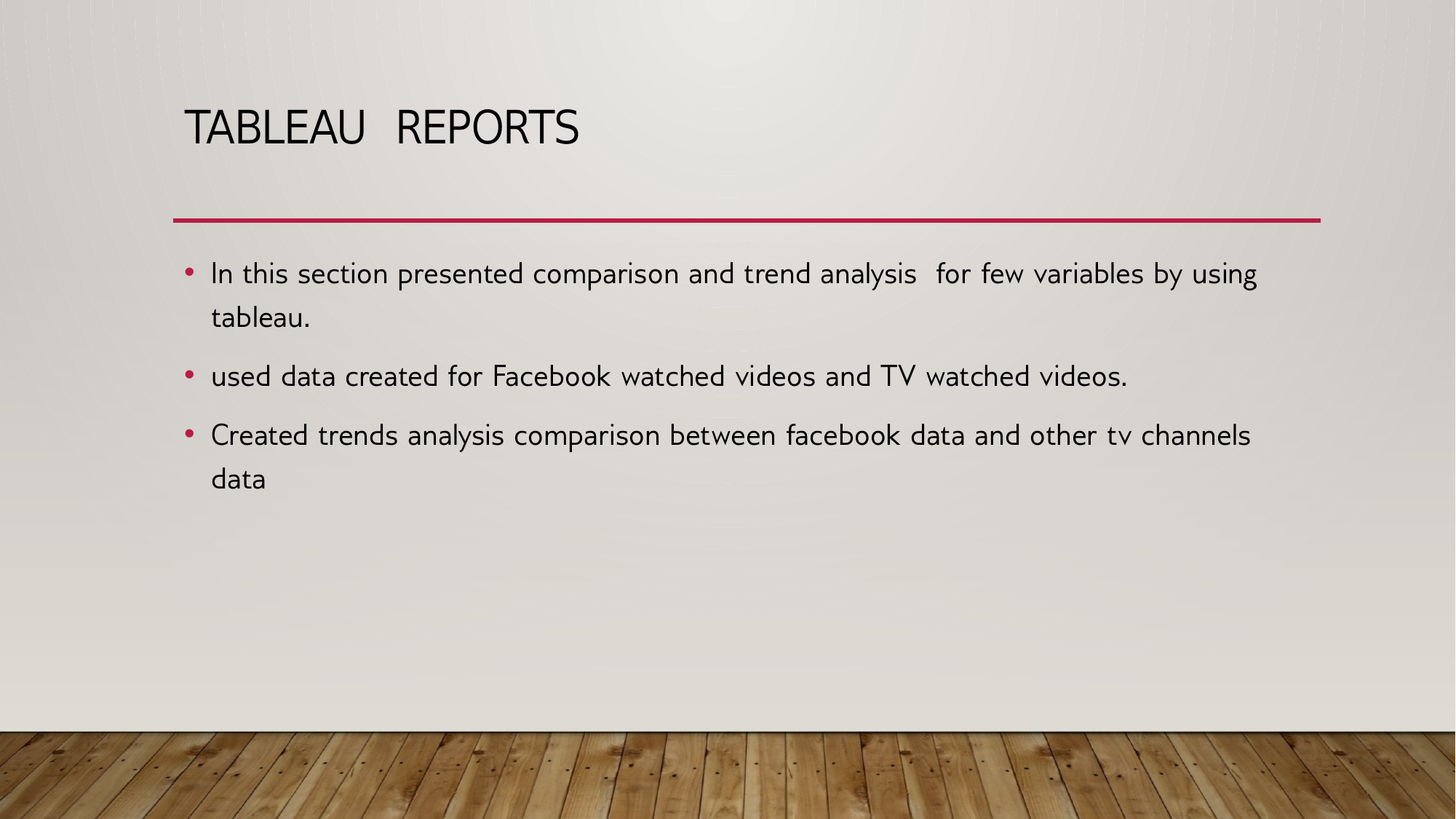

# Tableau  reports
In this section presented comparison and trend analysis  for few variables by using tableau.
used data created for Facebook watched videos and TV watched videos.
Created trends analysis comparison between facebook data and other tv channels data